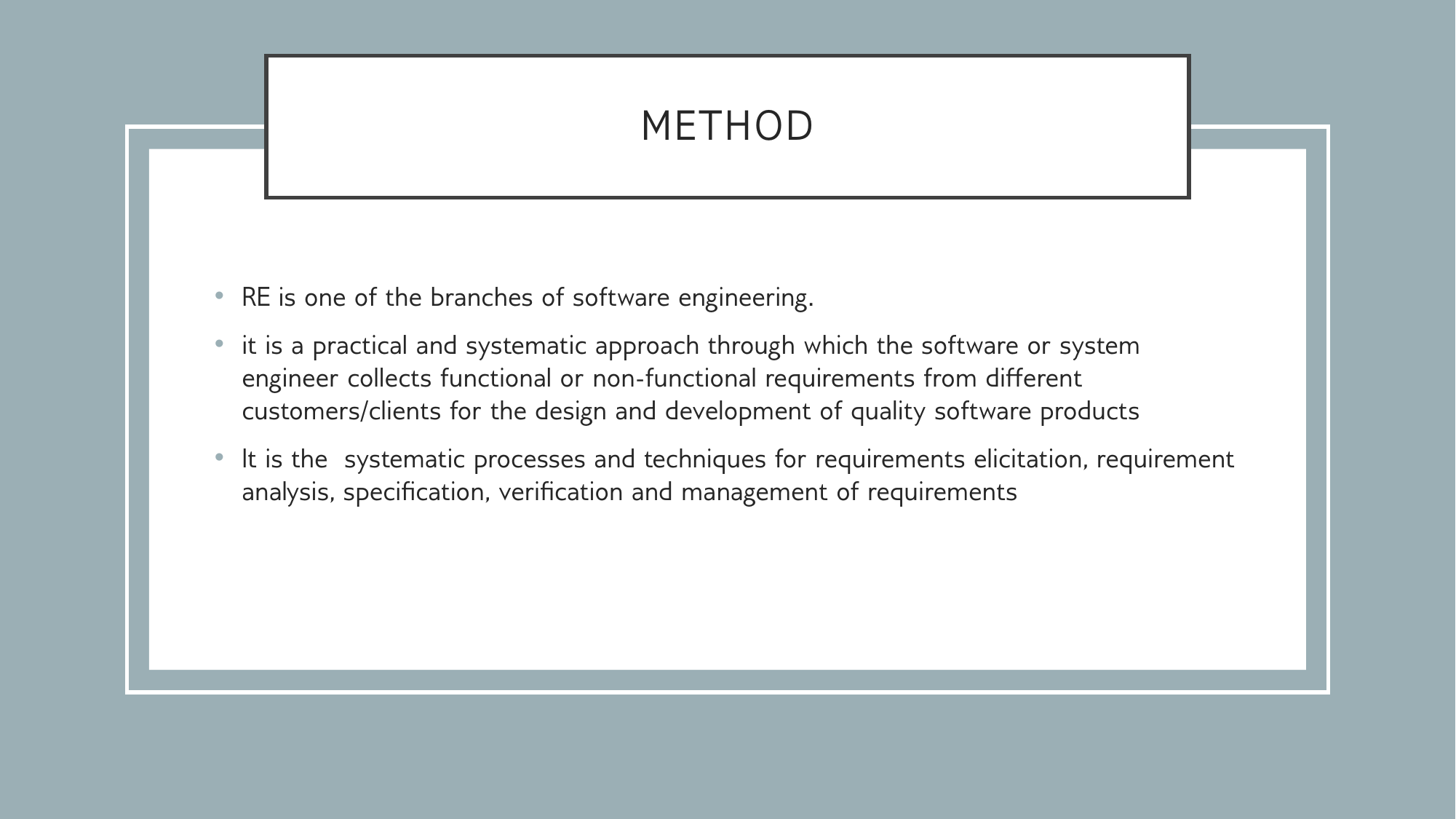

# Method

RE is one of the branches of software engineering.
it is a practical and systematic approach through which the software or system engineer collects functional or non-functional requirements from different customers/clients for the design and development of quality software products
It is the  systematic processes and techniques for requirements elicitation, requirement analysis, specification, verification and management of requirements